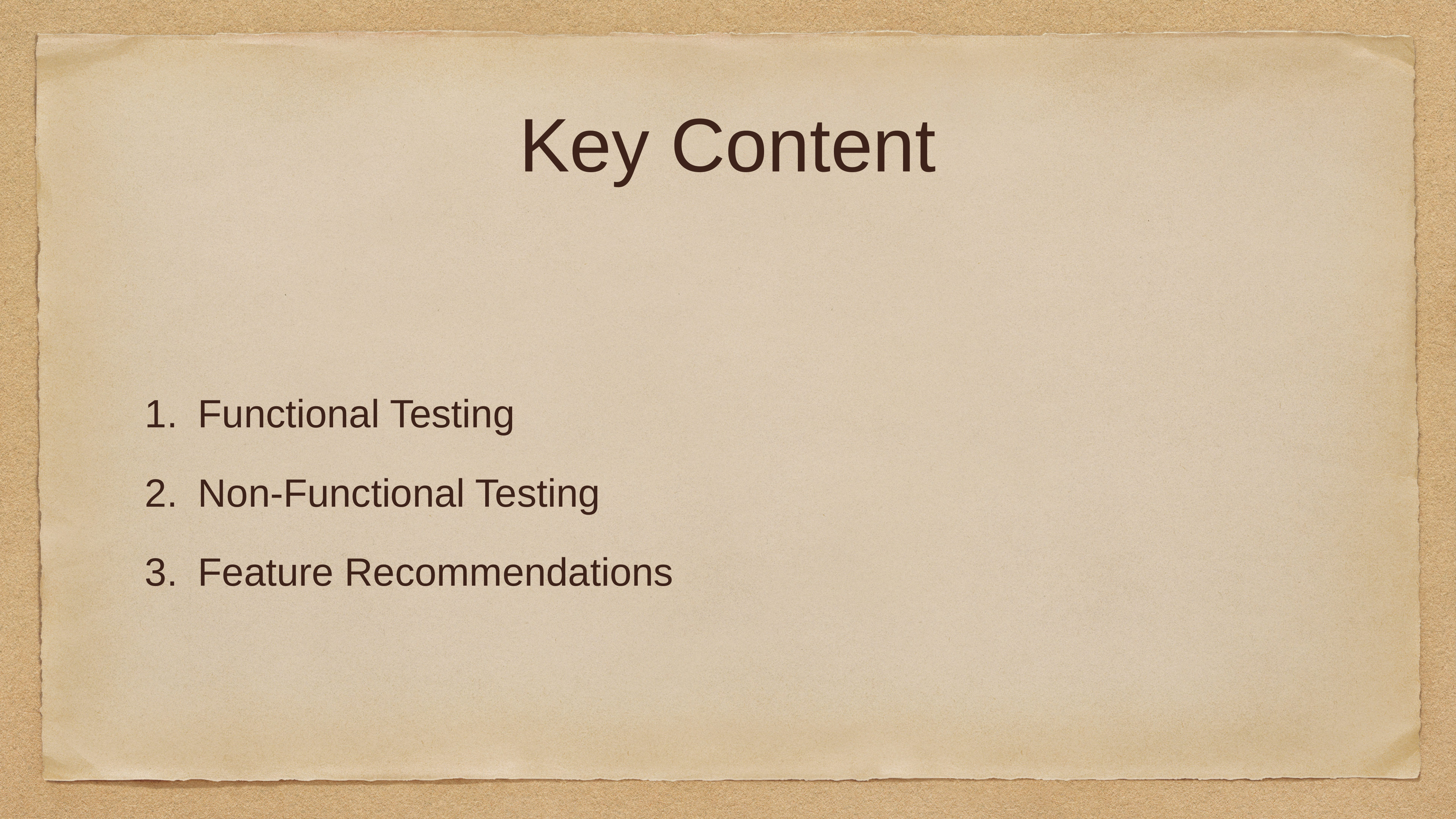

# Key Content
Functional Testing
Non-Functional Testing
Feature Recommendations